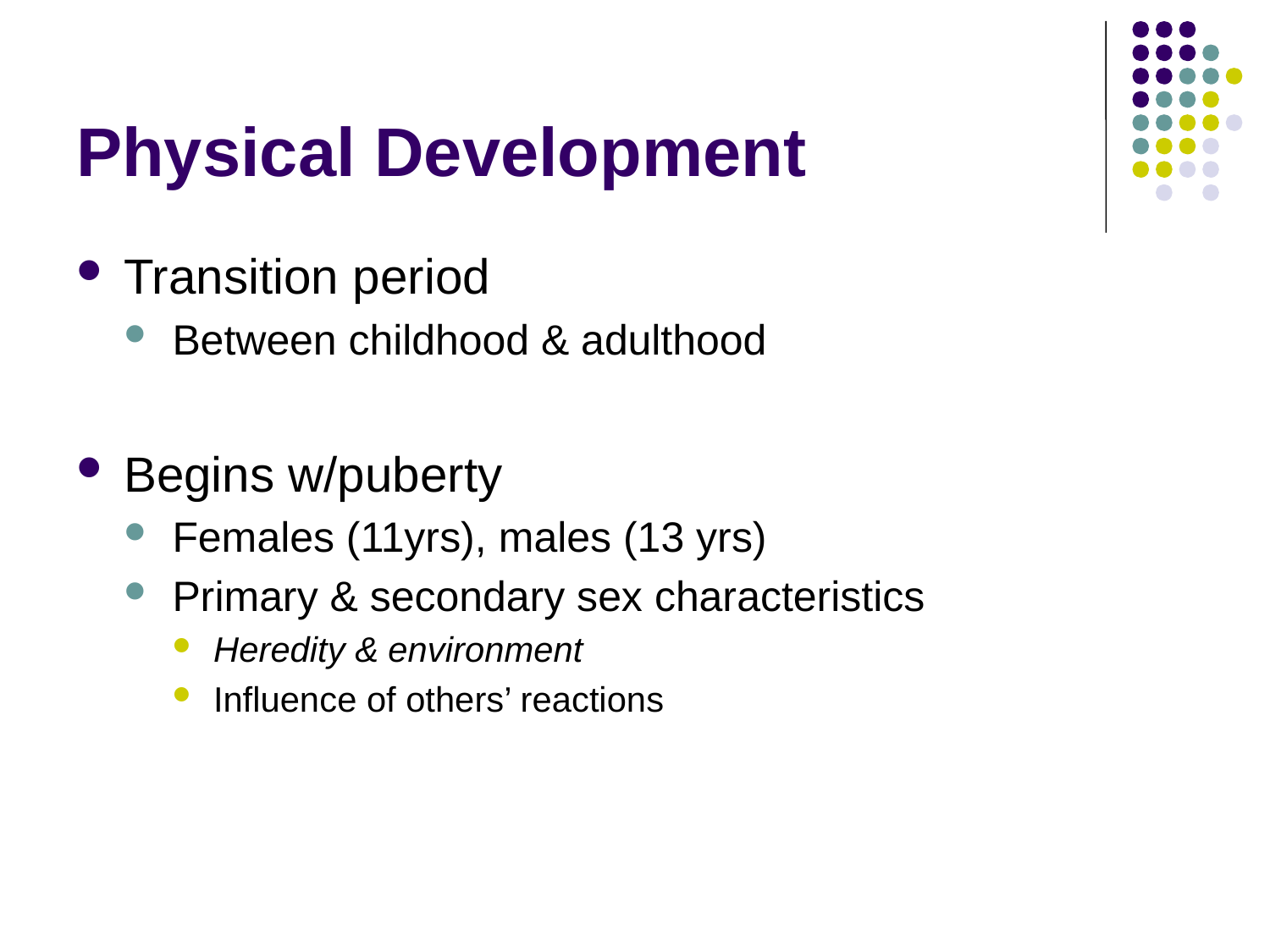

# Physical Development
Transition period
Between childhood & adulthood

Begins w/puberty
Females (11yrs), males (13 yrs)
Primary & secondary sex characteristics
Heredity & environment
Influence of others’ reactions